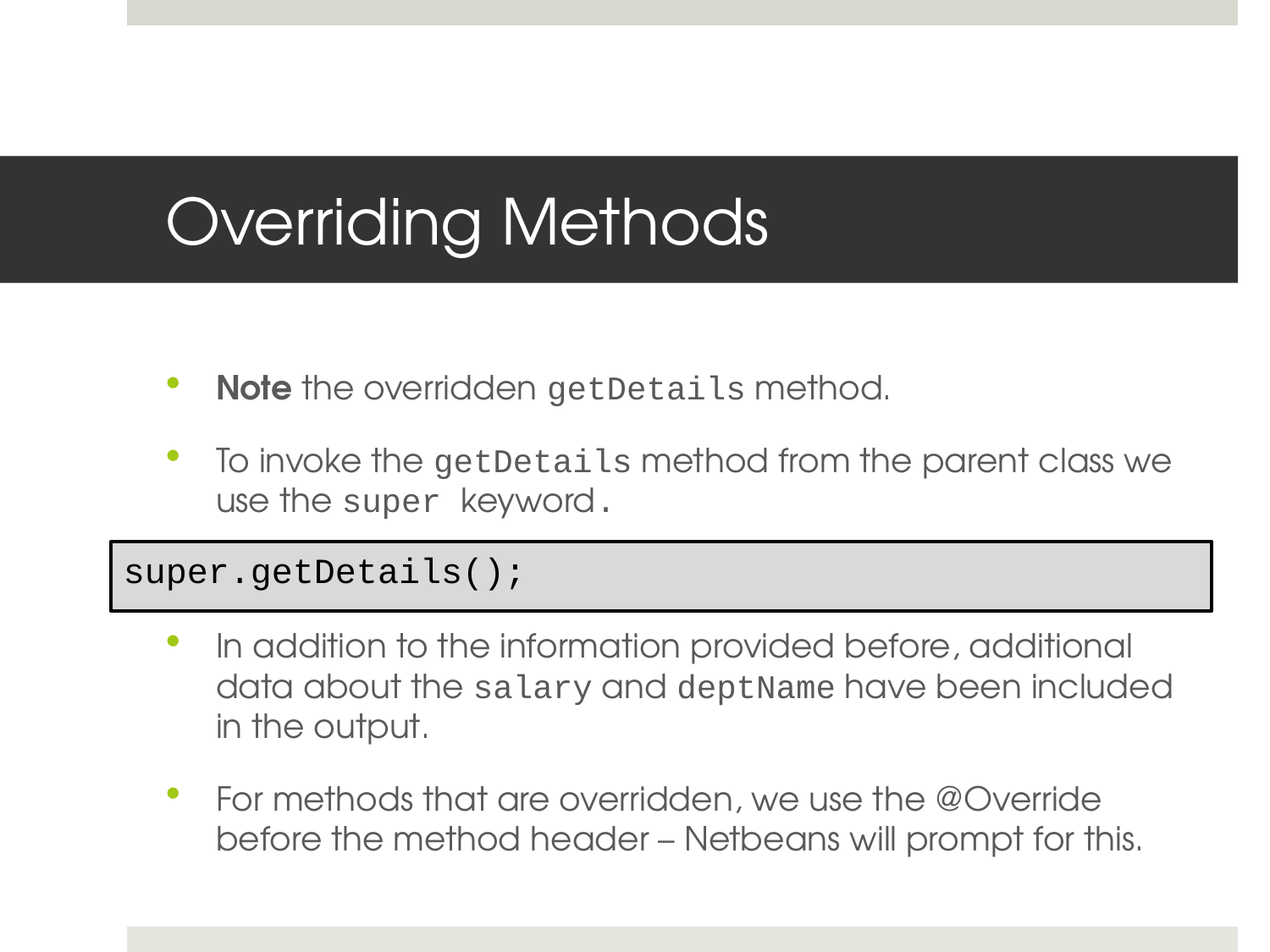

# Overriding Methods
Note the overridden getDetails method.
To invoke the getDetails method from the parent class we use the super keyword.

In addition to the information provided before, additional data about the salary and deptName have been included in the output.
For methods that are overridden, we use the @Override before the method header – Netbeans will prompt for this.

super.getDetails();